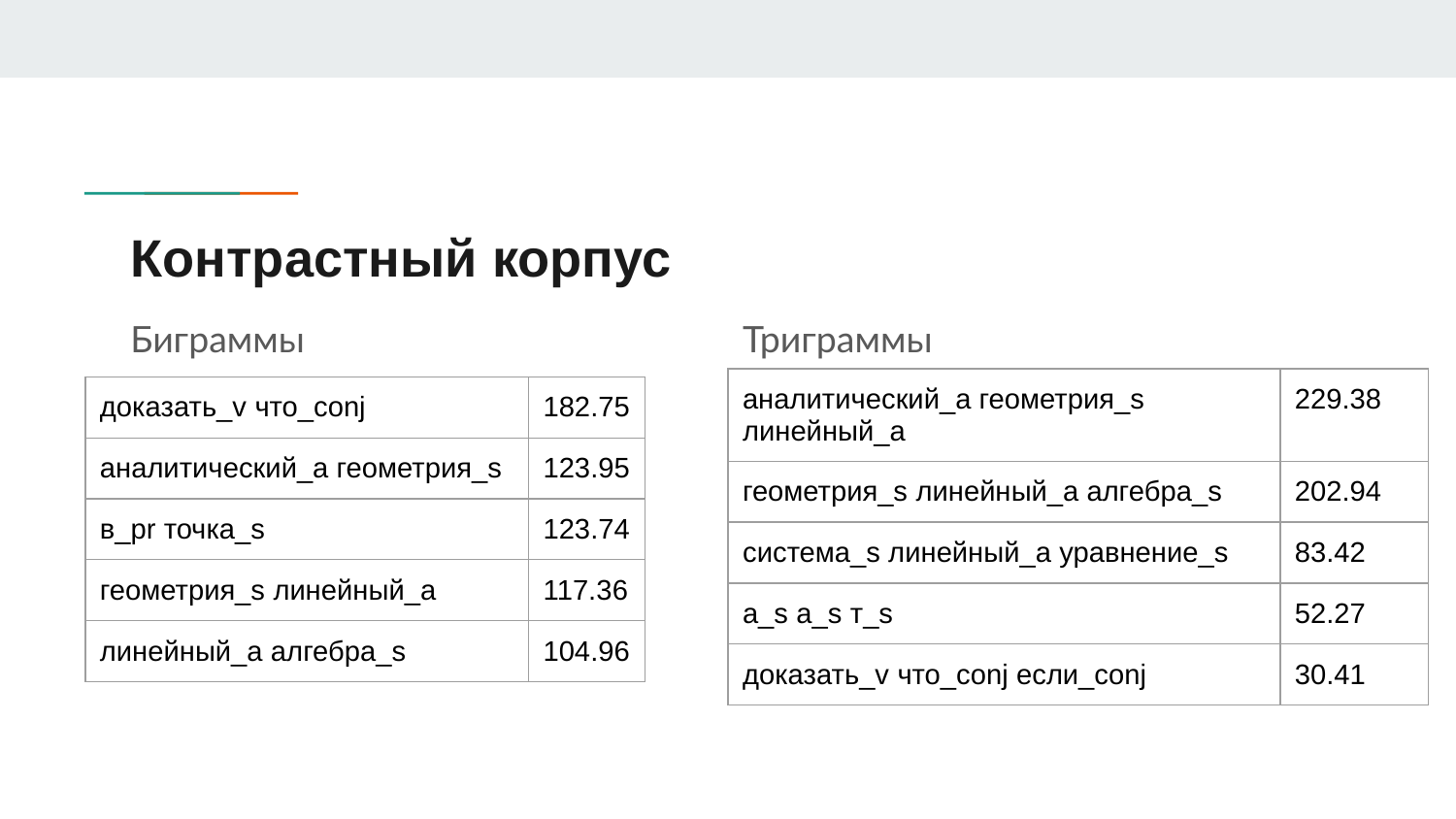

# Контрастный корпус
Биграммы
Триграммы
| аналитический\_а геометрия\_s линейный\_а | 229.38 |
| --- | --- |
| геометрия\_s линейный\_а алгебра\_s | 202.94 |
| система\_s линейный\_а уравнение\_s | 83.42 |
| a\_s a\_s т\_s | 52.27 |
| доказать\_v что\_conj если\_conj | 30.41 |
| доказать\_v что\_conj | 182.75 |
| --- | --- |
| аналитический\_а геометрия\_s | 123.95 |
| в\_pr точка\_s | 123.74 |
| геометрия\_s линейный\_a | 117.36 |
| линейный\_а алгебра\_s | 104.96 |